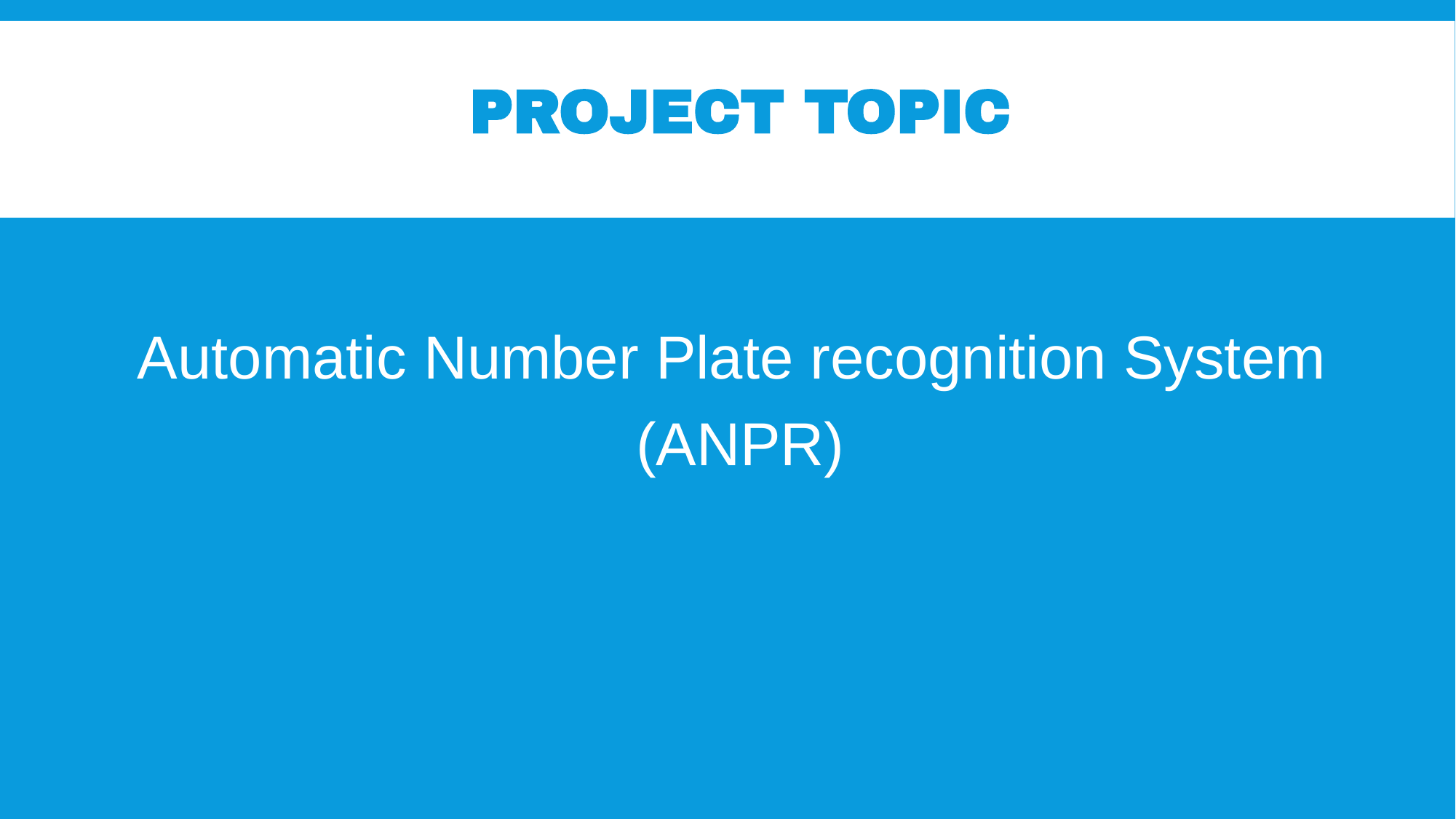

# Project Topic
Automatic Number Plate recognition System
(ANPR)